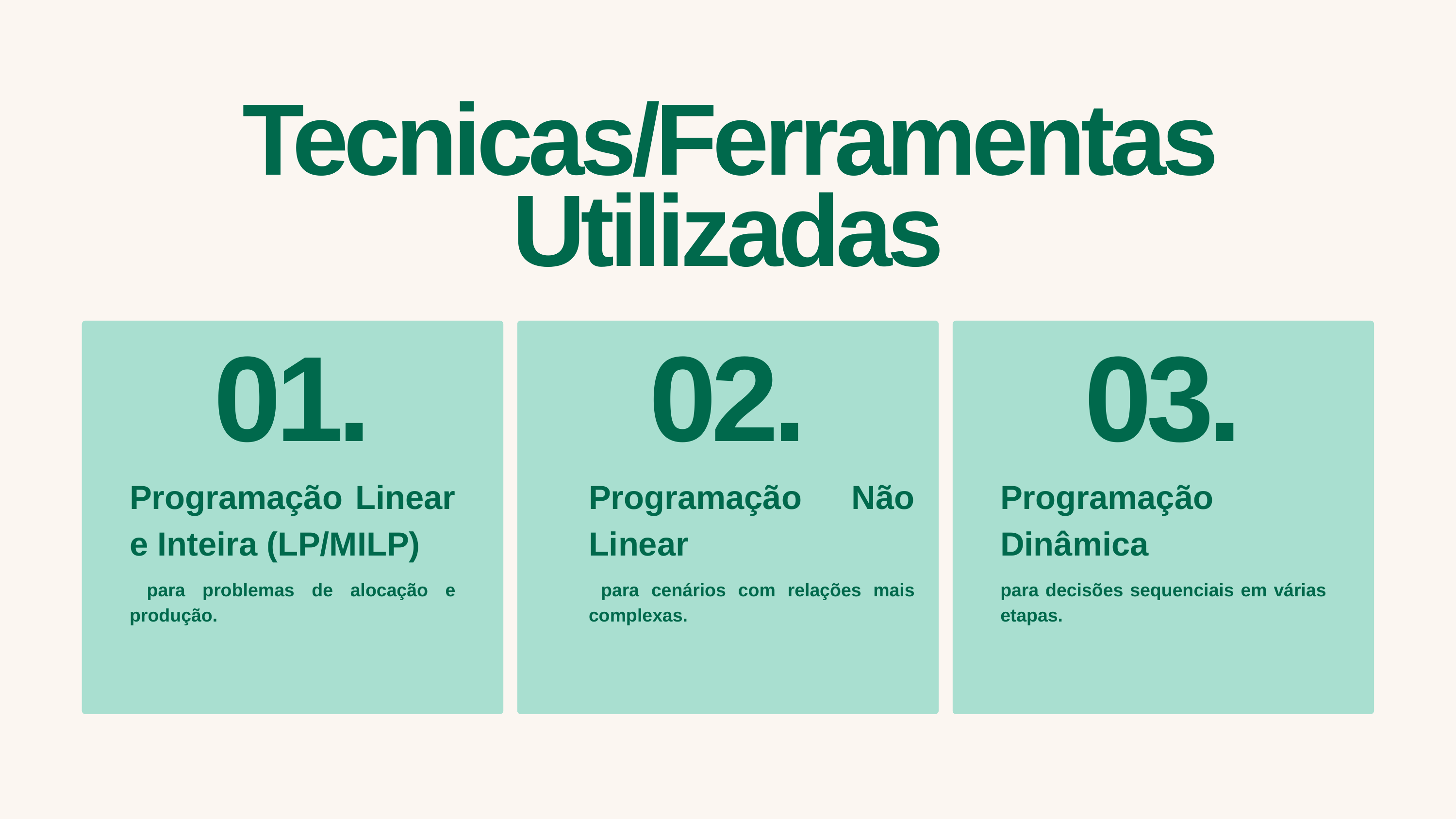

Tecnicas/Ferramentas Utilizadas

01.
02.
03.
Programação Linear e Inteira (LP/MILP)
Programação Não Linear
Programação Dinâmica
 para problemas de alocação e produção.
 para cenários com relações mais complexas.
para decisões sequenciais em várias etapas.